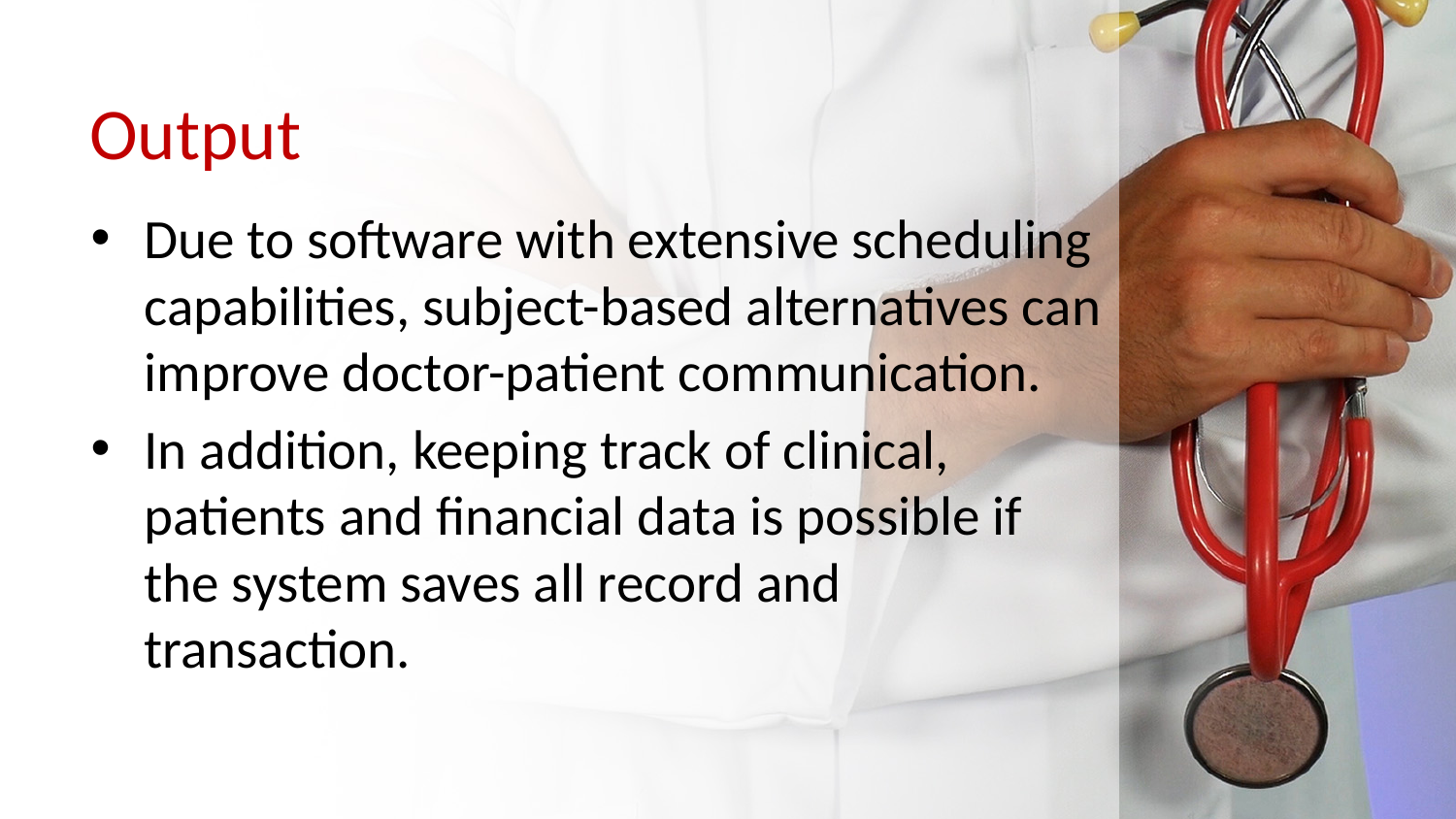

# Output
Due to software with extensive scheduling capabilities, subject-based alternatives can improve doctor-patient communication.
In addition, keeping track of clinical, patients and financial data is possible if the system saves all record and transaction.